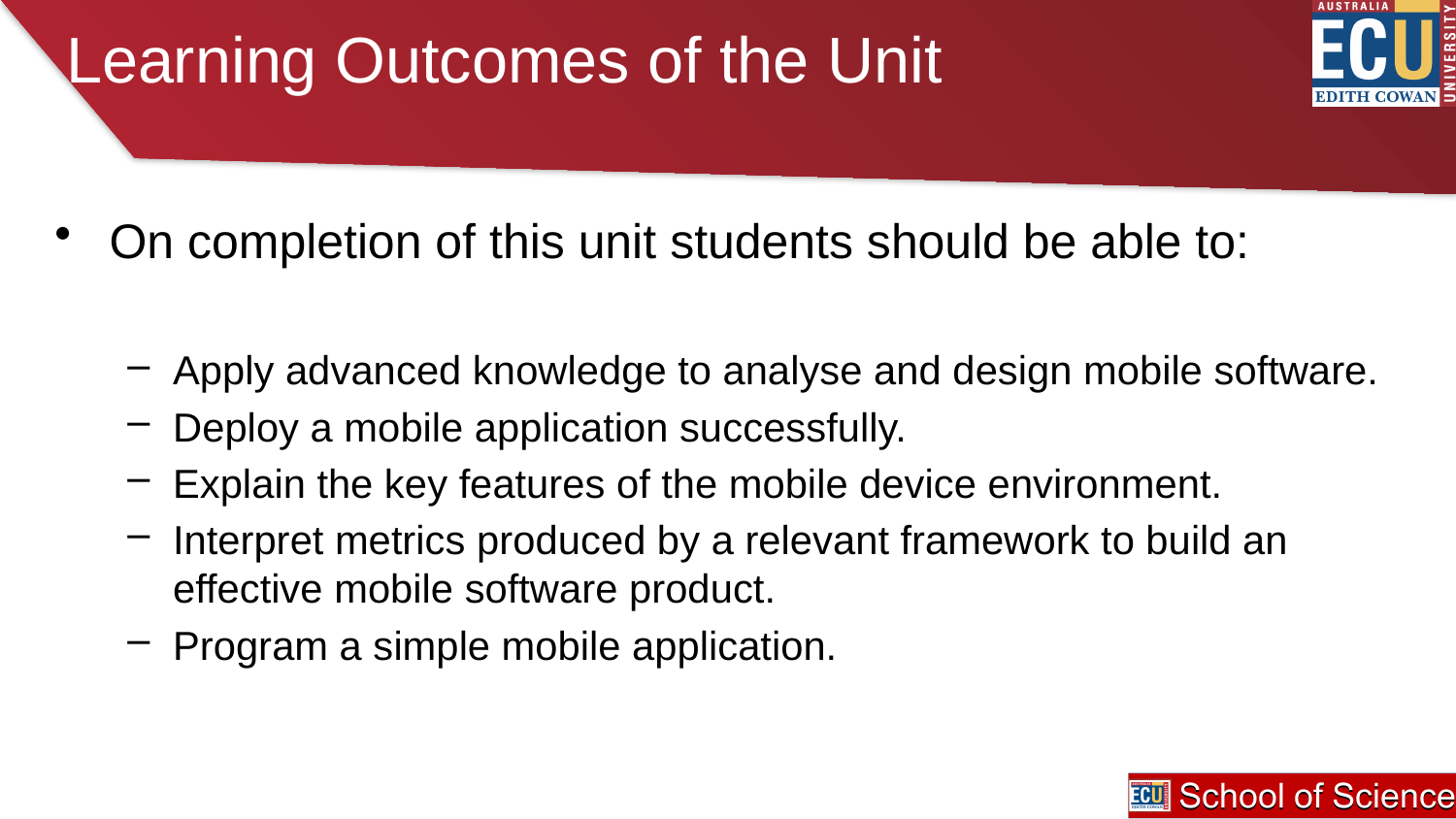

# Learning Outcomes of the Unit
On completion of this unit students should be able to:

Apply advanced knowledge to analyse and design mobile software.
Deploy a mobile application successfully.
Explain the key features of the mobile device environment.
Interpret metrics produced by a relevant framework to build an effective mobile software product.
Program a simple mobile application.